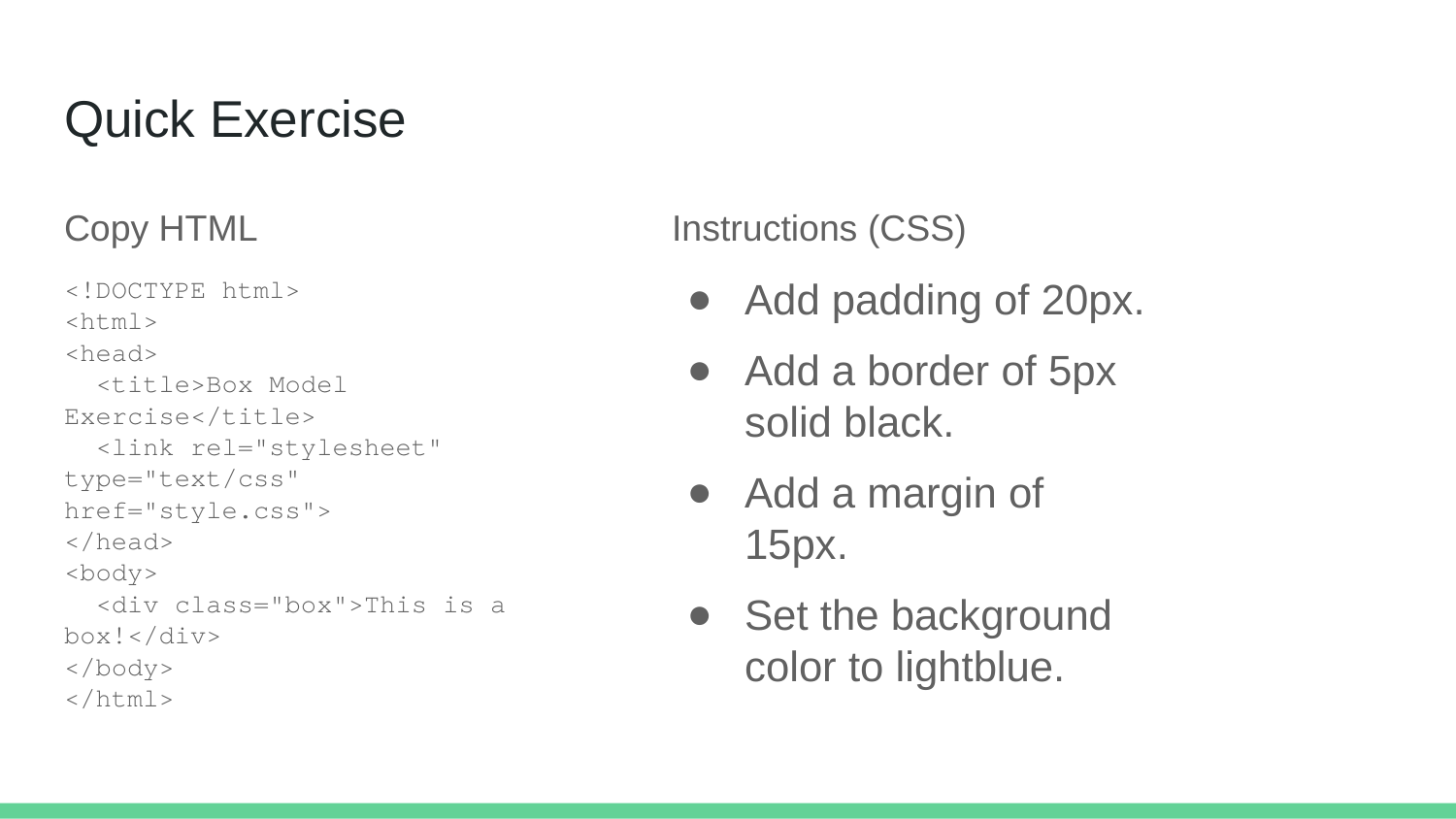

# Quick Exercise
Copy HTML
<!DOCTYPE html>
<html>
<head>
  <title>Box Model Exercise</title>
  <link rel="stylesheet" type="text/css" href="style.css">
</head>
<body>
  <div class="box">This is a box!</div>
</body>
</html>

Instructions (CSS)
Add padding of 20px.
Add a border of 5px solid black.
Add a margin of 15px.
Set the background color to lightblue.